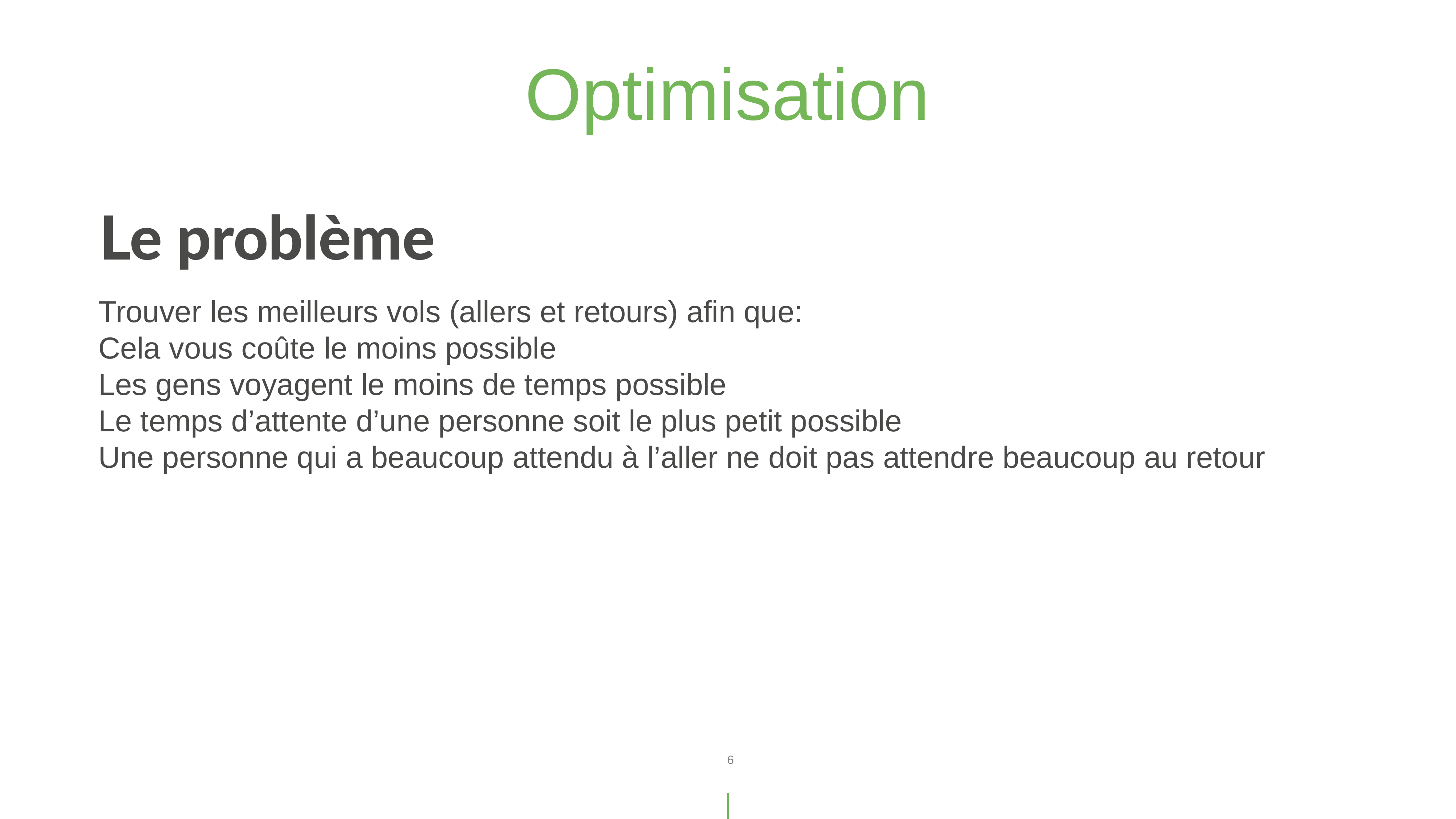

Optimisation
Le problème
Trouver les meilleurs vols (allers et retours) afin que:
Cela vous coûte le moins possible
Les gens voyagent le moins de temps possible
Le temps d’attente d’une personne soit le plus petit possible
Une personne qui a beaucoup attendu à l’aller ne doit pas attendre beaucoup au retour
6